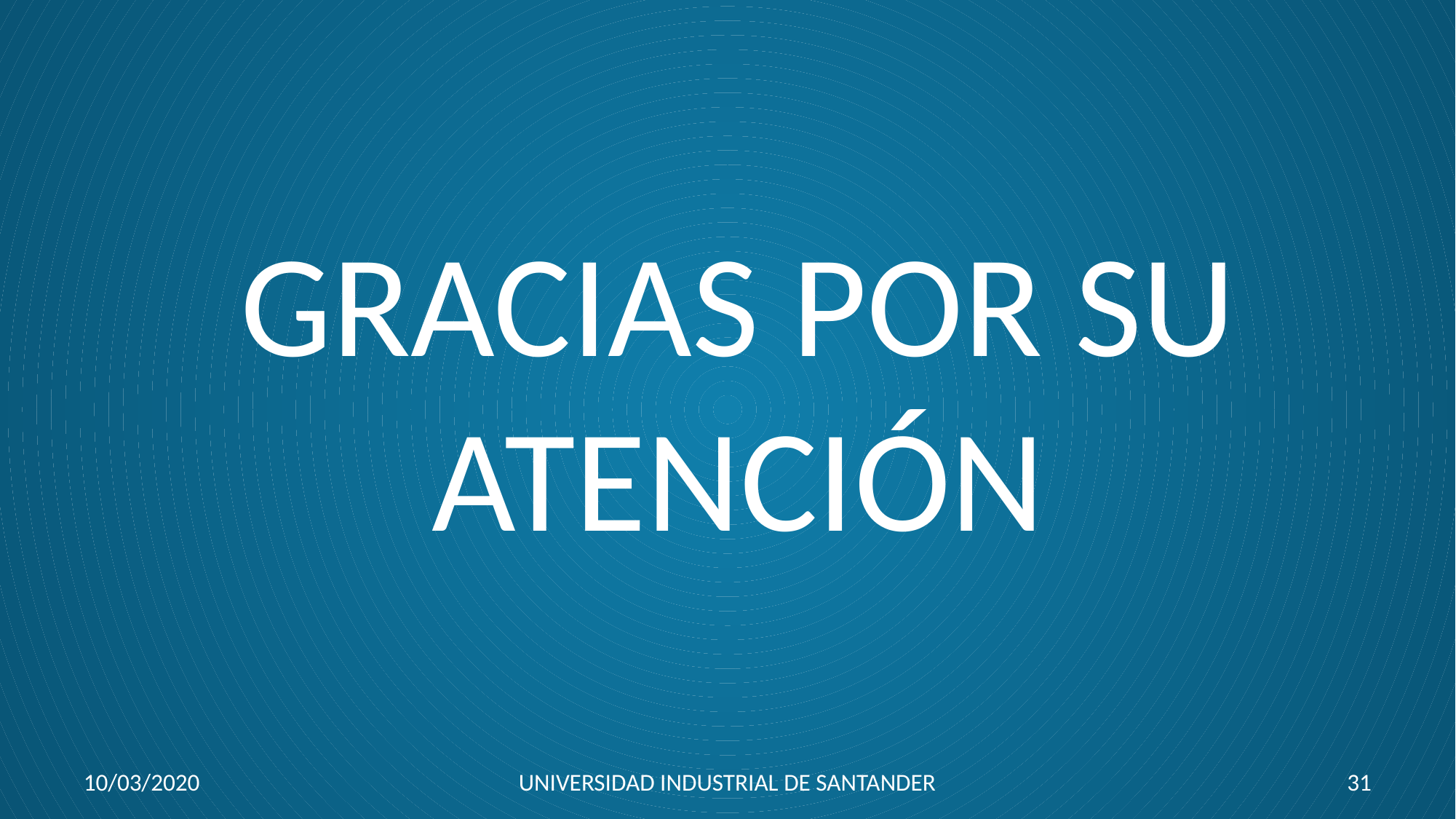

# GRACIAS POR SU ATENCIÓN
10/03/2020
UNIVERSIDAD INDUSTRIAL DE SANTANDER
31